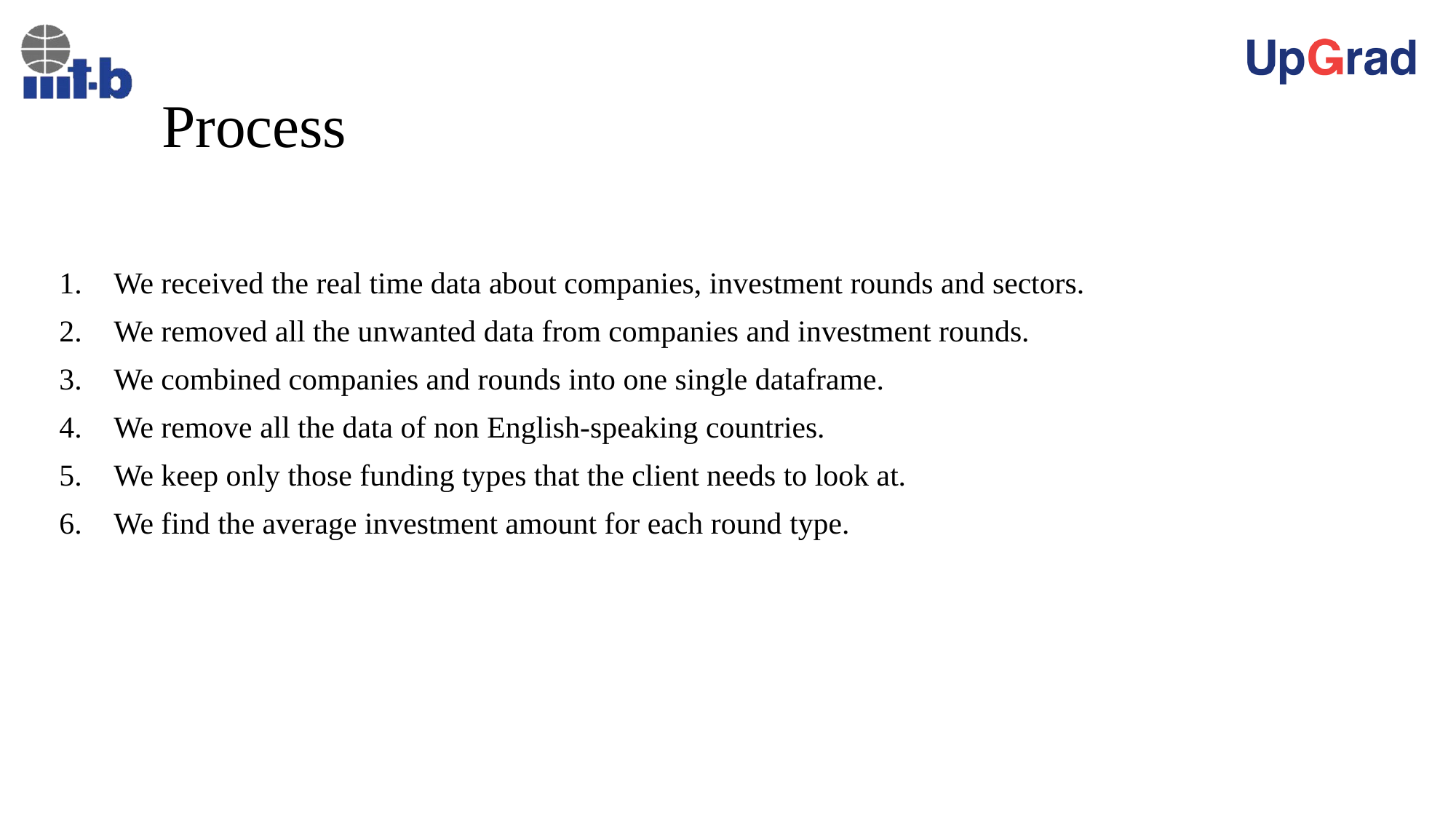

# Process

We received the real time data about companies, investment rounds and sectors.
We removed all the unwanted data from companies and investment rounds.
We combined companies and rounds into one single dataframe.
We remove all the data of non English-speaking countries.
We keep only those funding types that the client needs to look at.
We find the average investment amount for each round type.